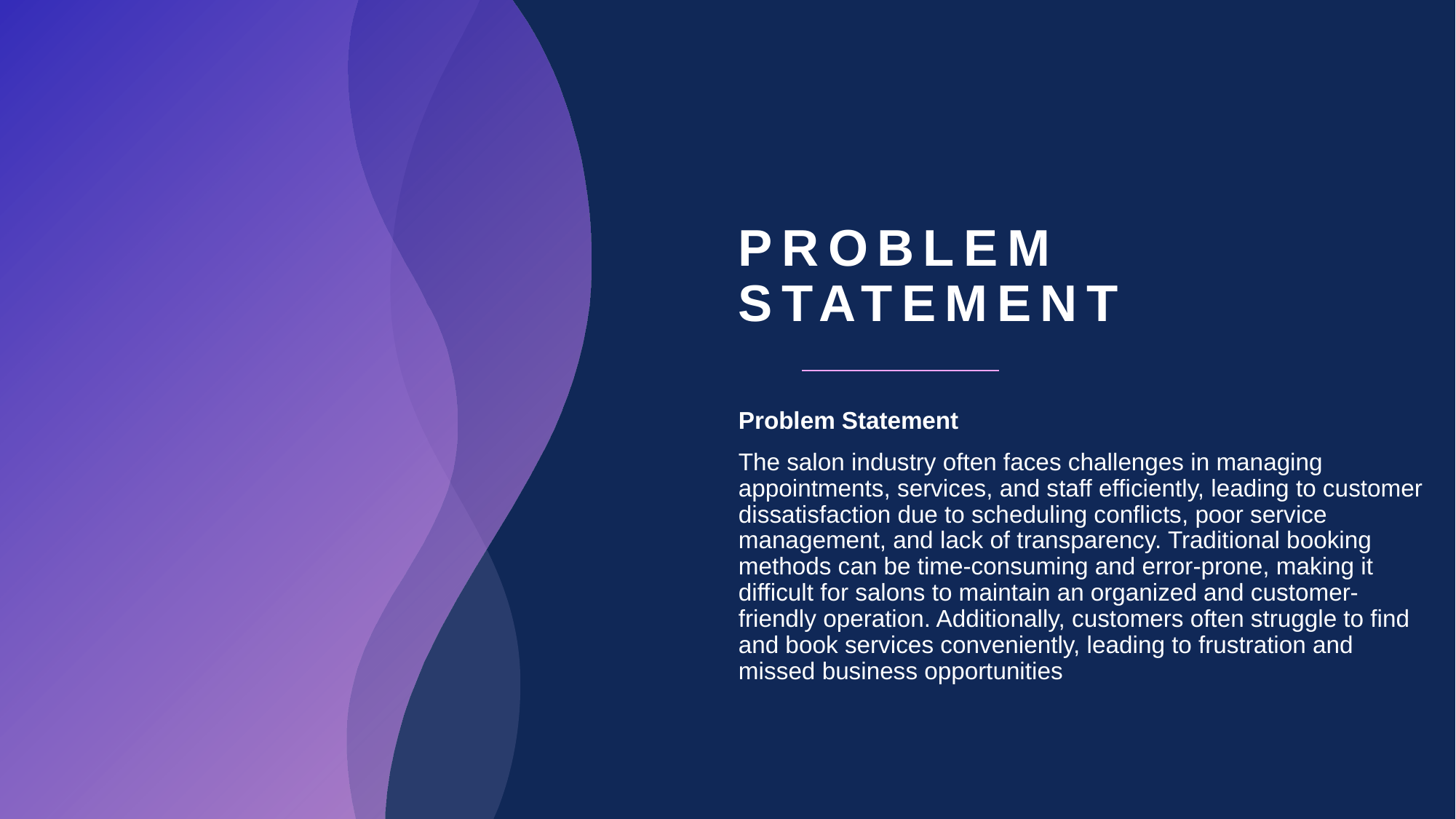

# Problem Statement
Problem Statement
The salon industry often faces challenges in managing appointments, services, and staff efficiently, leading to customer dissatisfaction due to scheduling conflicts, poor service management, and lack of transparency. Traditional booking methods can be time-consuming and error-prone, making it difficult for salons to maintain an organized and customer-friendly operation. Additionally, customers often struggle to find and book services conveniently, leading to frustration and missed business opportunities